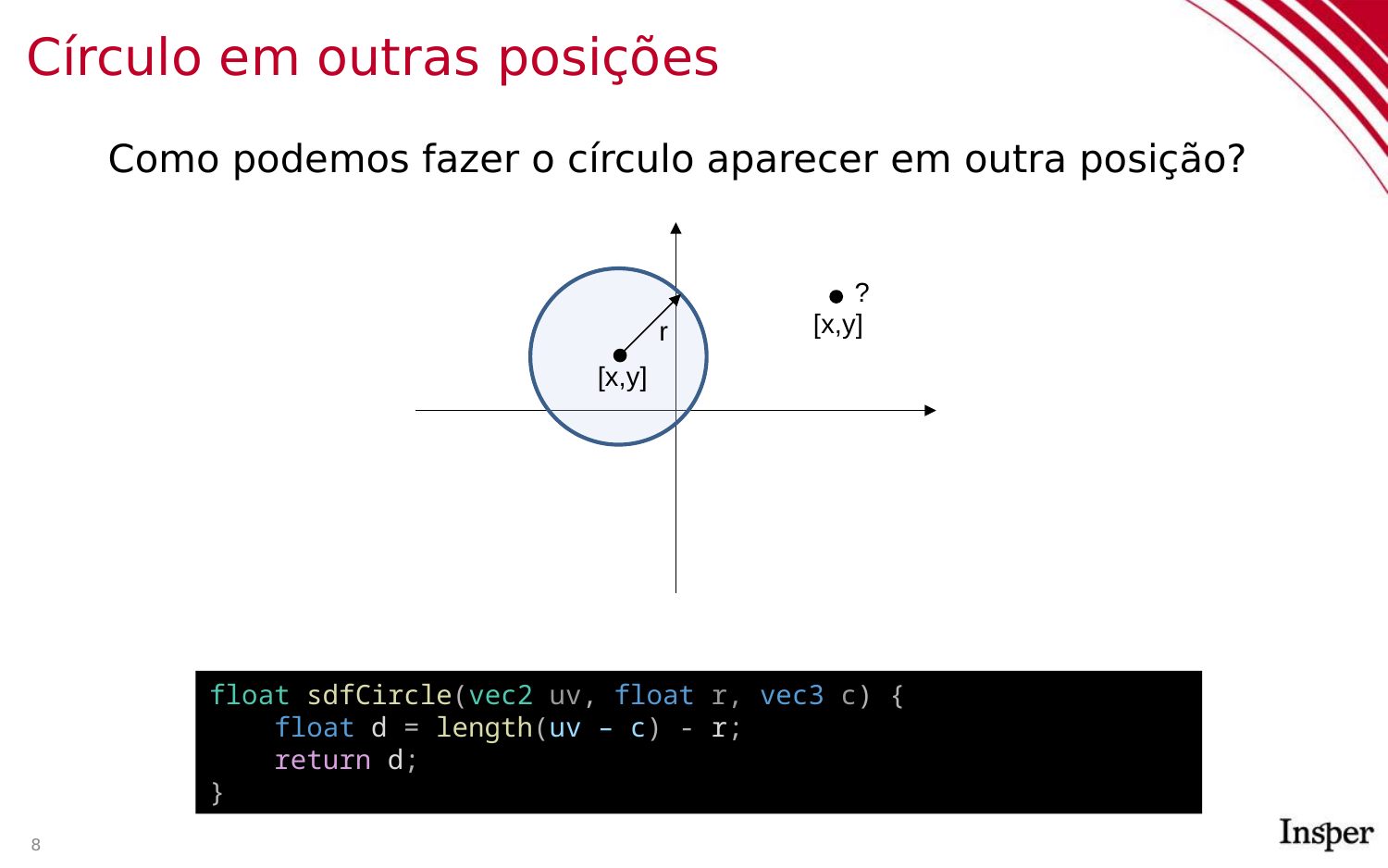

# Círculo em outras posições
Como podemos fazer o círculo aparecer em outra posição?

?

[x,y]
r

[x,y]
float sdfCircle(vec2 uv, float r, vec3 c) {
    float d = length(uv – c) - r;
    return d;
}
8